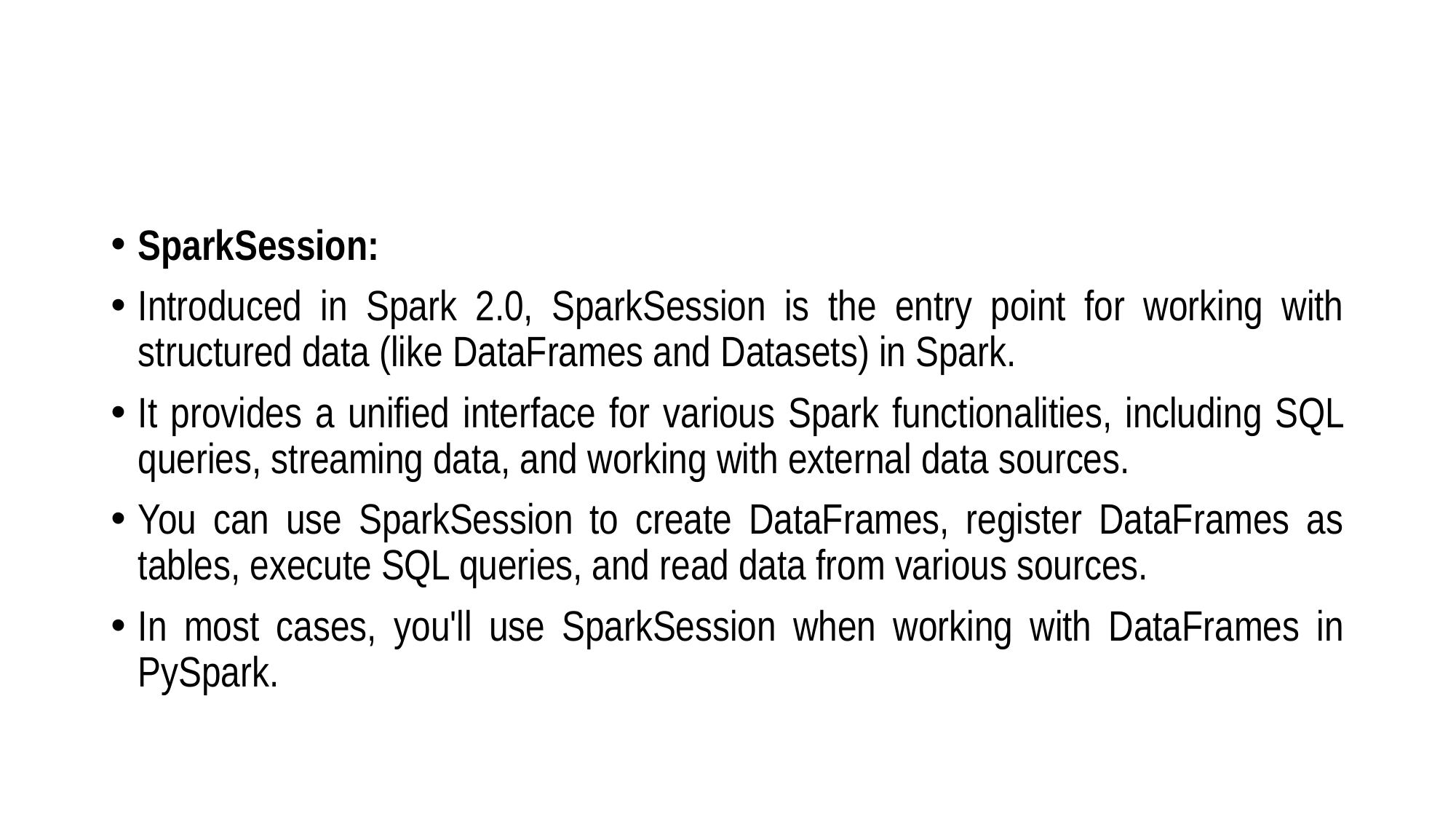

#
SparkSession:
Introduced in Spark 2.0, SparkSession is the entry point for working with structured data (like DataFrames and Datasets) in Spark.
It provides a unified interface for various Spark functionalities, including SQL queries, streaming data, and working with external data sources.
You can use SparkSession to create DataFrames, register DataFrames as tables, execute SQL queries, and read data from various sources.
In most cases, you'll use SparkSession when working with DataFrames in PySpark.